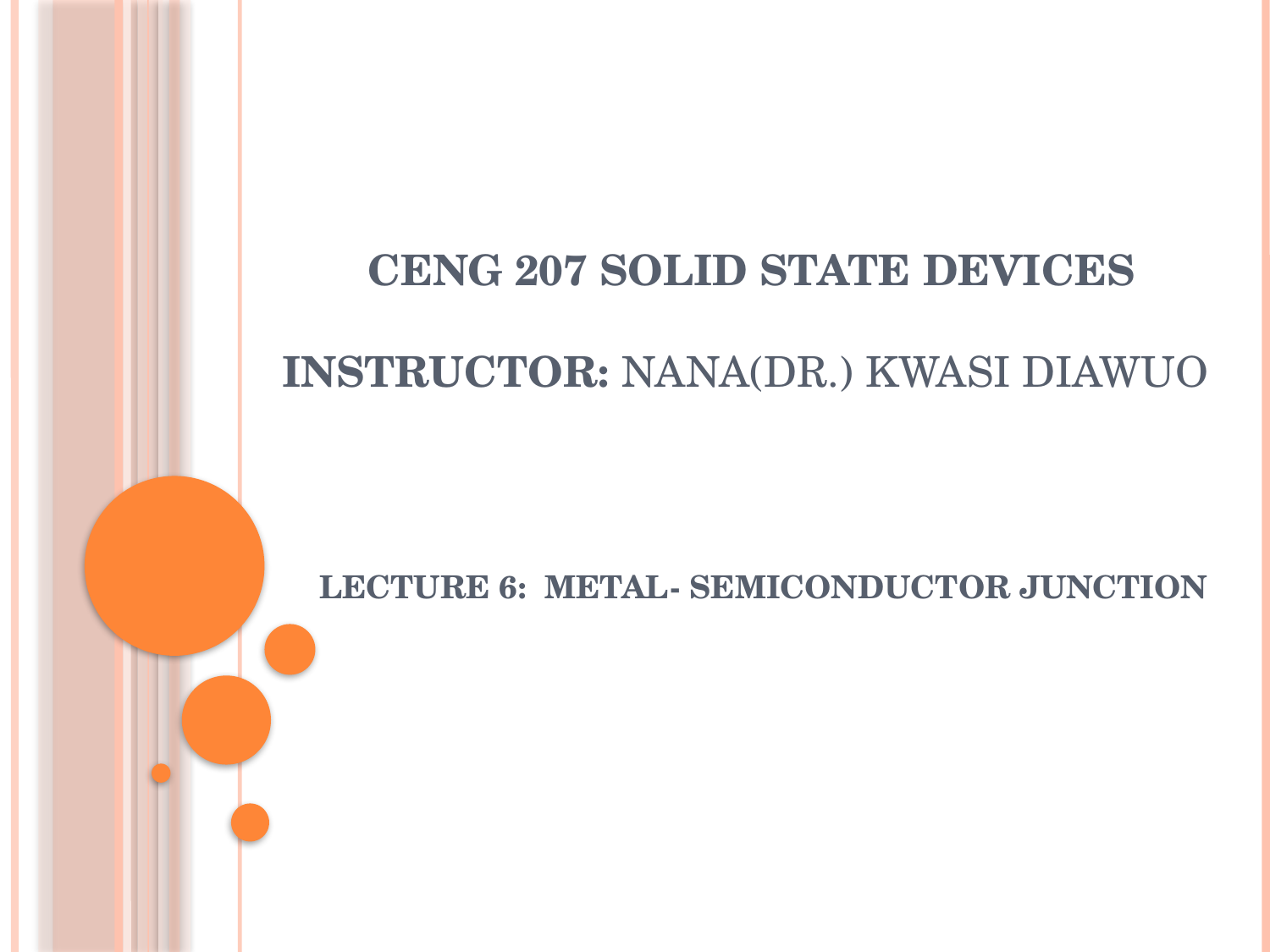

# CENG 207 SOLID STATE DEVICES INSTRUCTOR: NANA(DR.) KWASI DIAWUO
LECTURE 6:  METAL- SEMICONDUCTOR JUNCTION